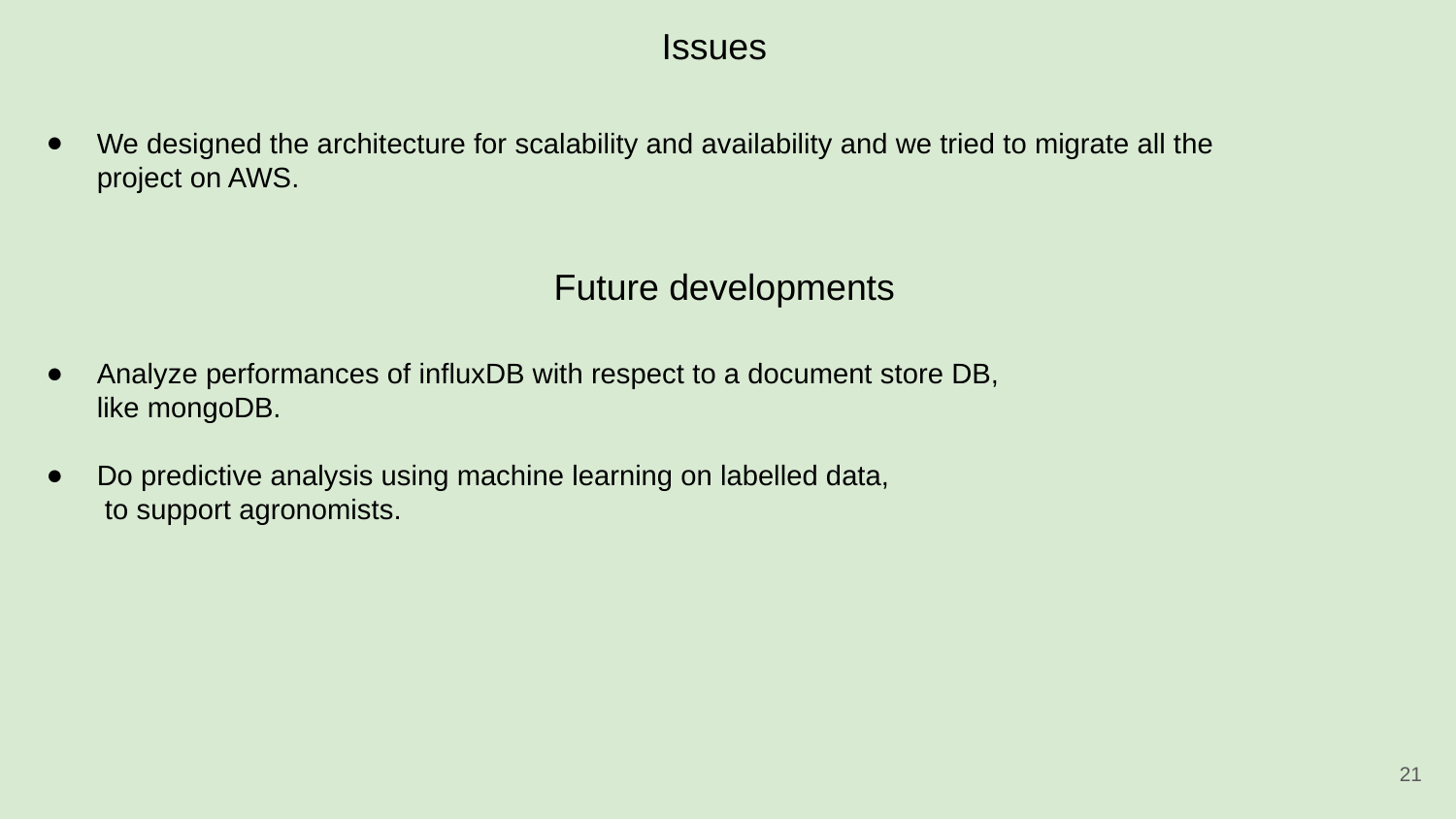

Issues
We designed the architecture for scalability and availability and we tried to migrate all the project on AWS.
 Future developments

Analyze performances of influxDB with respect to a document store DB,
like mongoDB.

Do predictive analysis using machine learning on labelled data,
 to support agronomists.

21